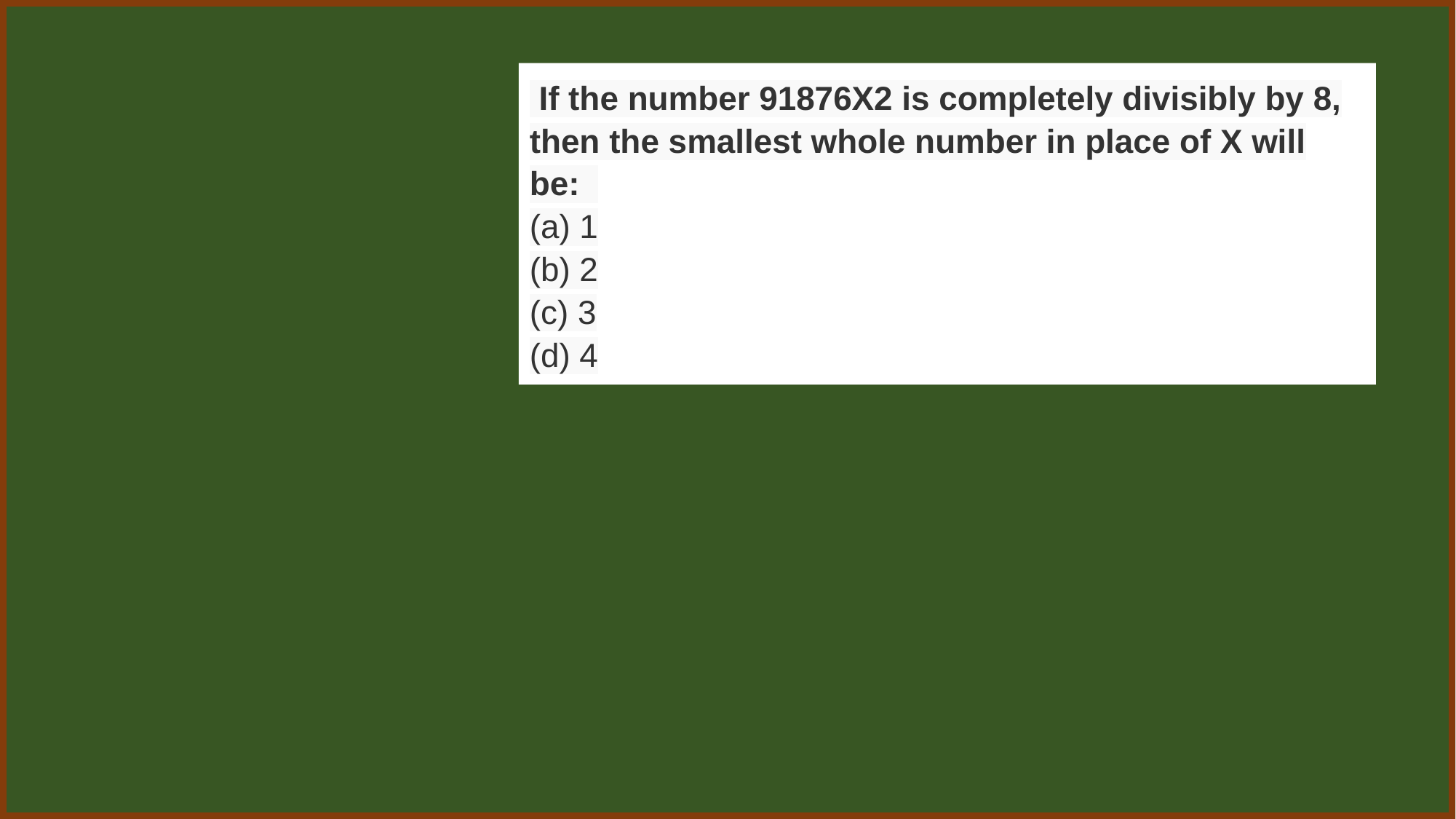

If the number 91876X2 is completely divisibly by 8, then the smallest whole number in place of X will be:  
(a) 1
(b) 2
(c) 3
(d) 4